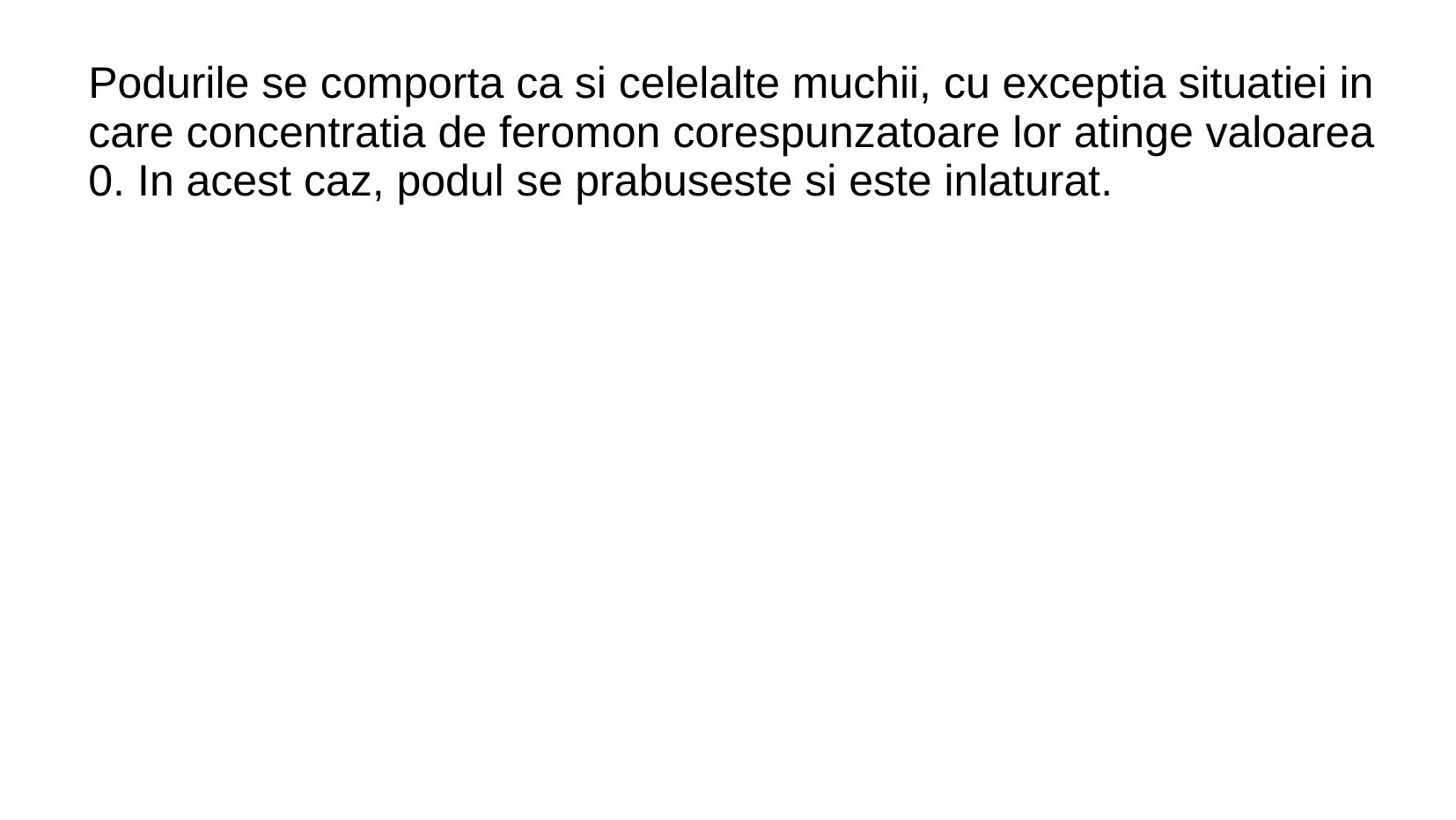

Podurile se comporta ca si celelalte muchii, cu exceptia situatiei in care concentratia de feromon corespunzatoare lor atinge valoarea 0. In acest caz, podul se prabuseste si este inlaturat.